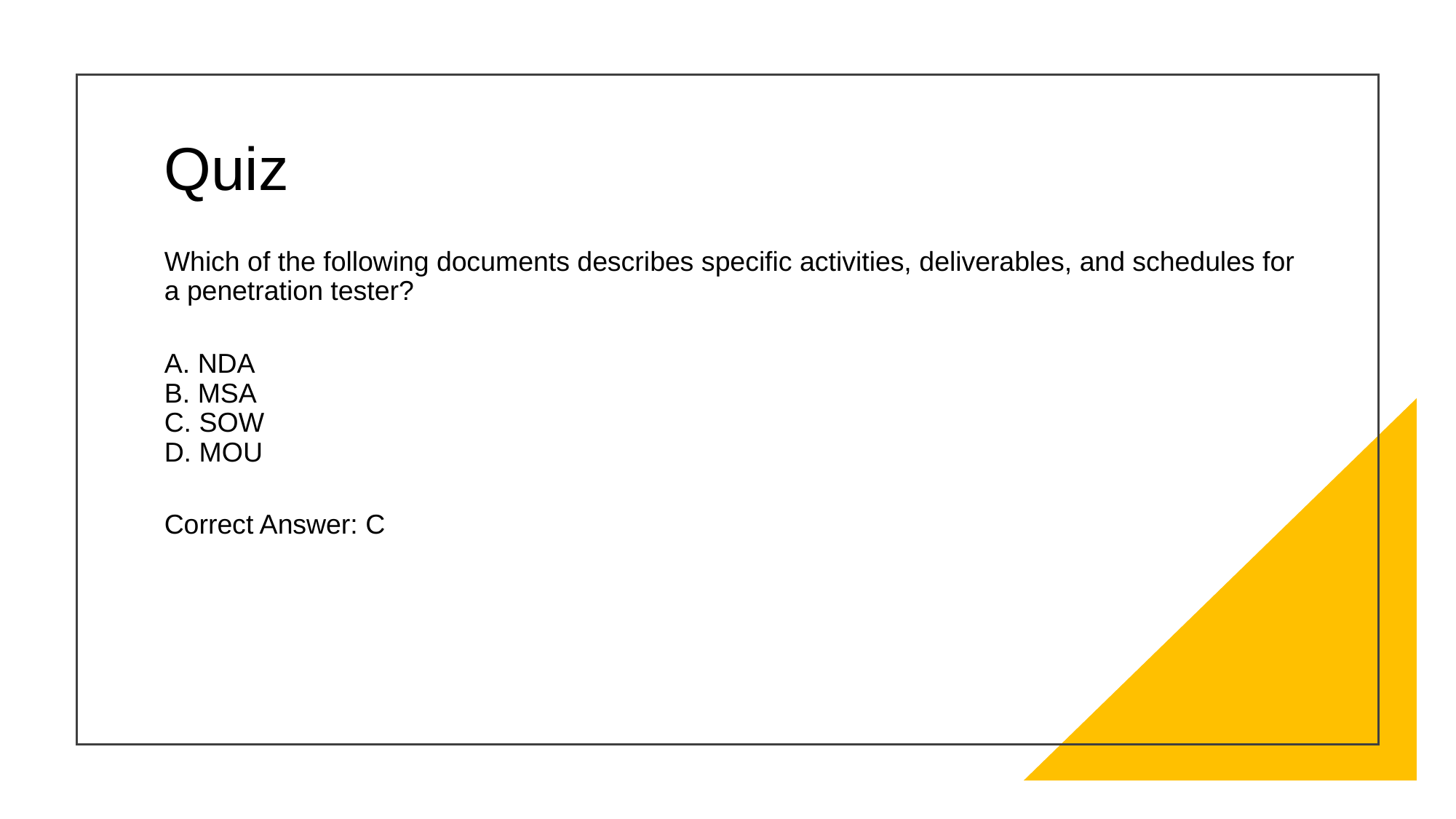

# Quiz
Which of the following documents describes specific activities, deliverables, and schedules for a penetration tester?
A. NDA
B. MSA
C. SOW
D. MOU
Correct Answer: C